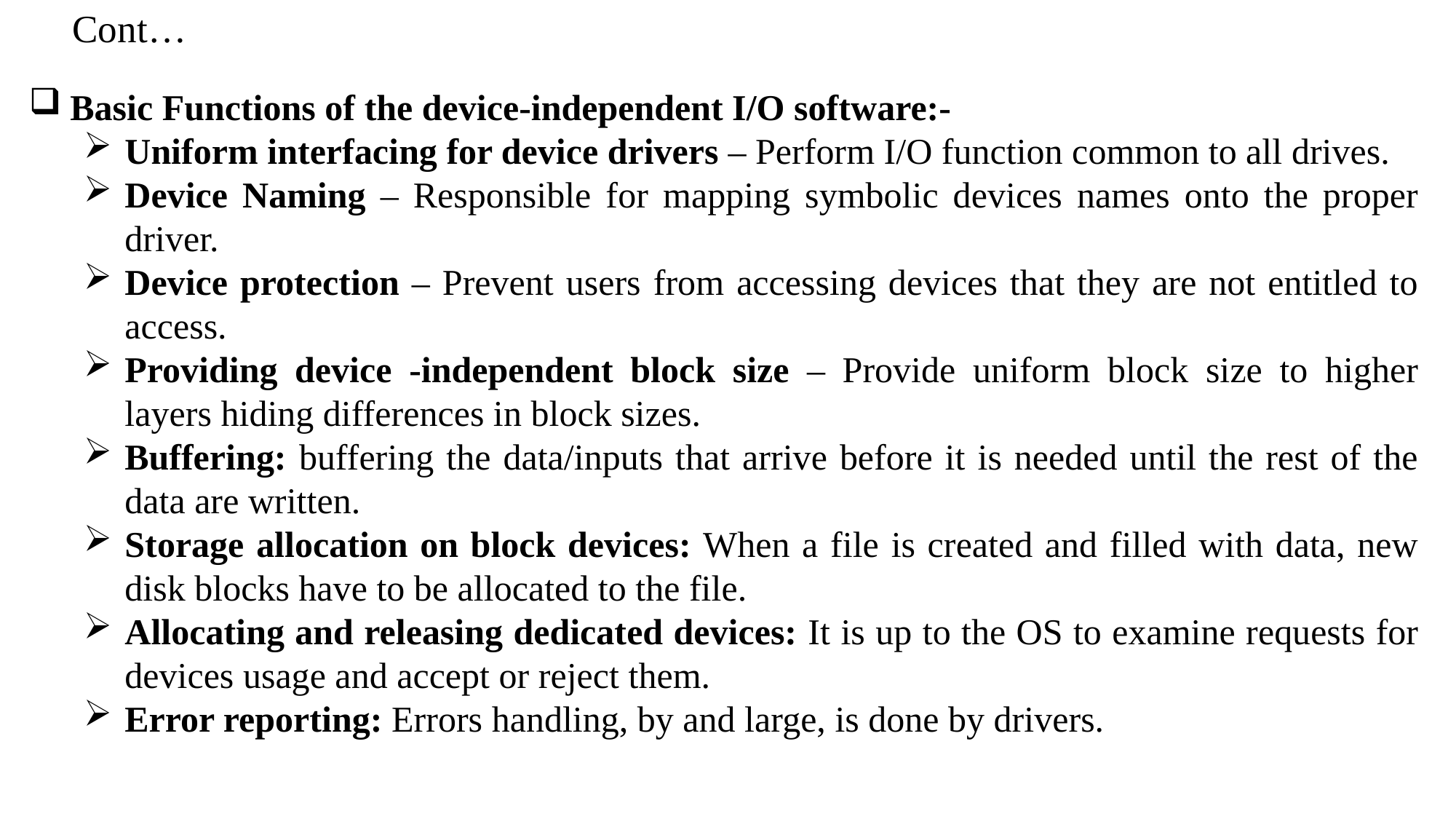

# Cont…
Basic Functions of the device-independent I/O software:-
Uniform interfacing for device drivers – Perform I/O function common to all drives.
Device Naming – Responsible for mapping symbolic devices names onto the proper driver.
Device protection – Prevent users from accessing devices that they are not entitled to access.
Providing device -independent block size – Provide uniform block size to higher layers hiding differences in block sizes.
Buffering: buffering the data/inputs that arrive before it is needed until the rest of the data are written.
Storage allocation on block devices: When a file is created and filled with data, new disk blocks have to be allocated to the file.
Allocating and releasing dedicated devices: It is up to the OS to examine requests for devices usage and accept or reject them.
Error reporting: Errors handling, by and large, is done by drivers.